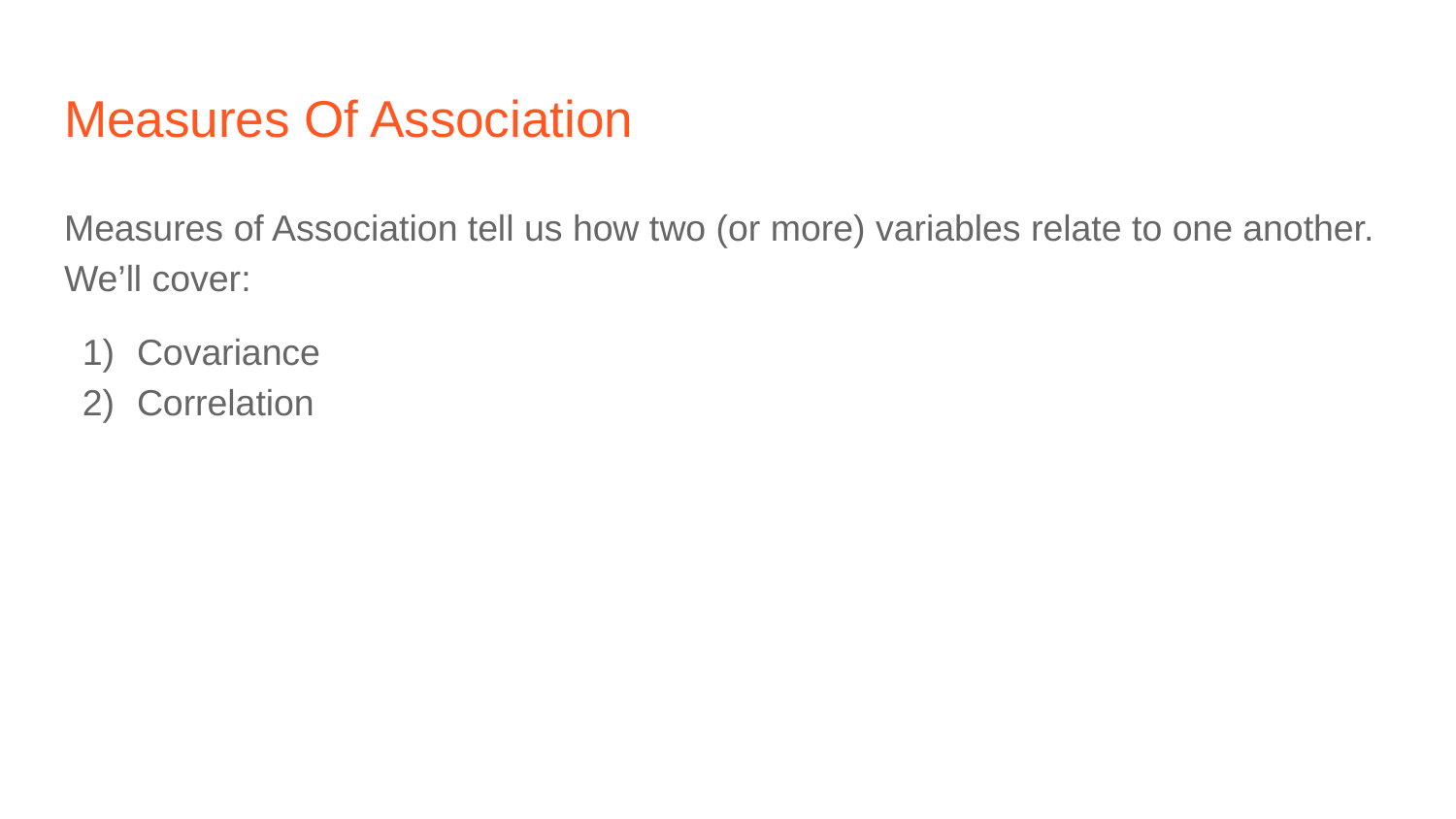

# Measures Of Association
Measures of Association tell us how two (or more) variables relate to one another.  We’ll cover:
Covariance
Correlation